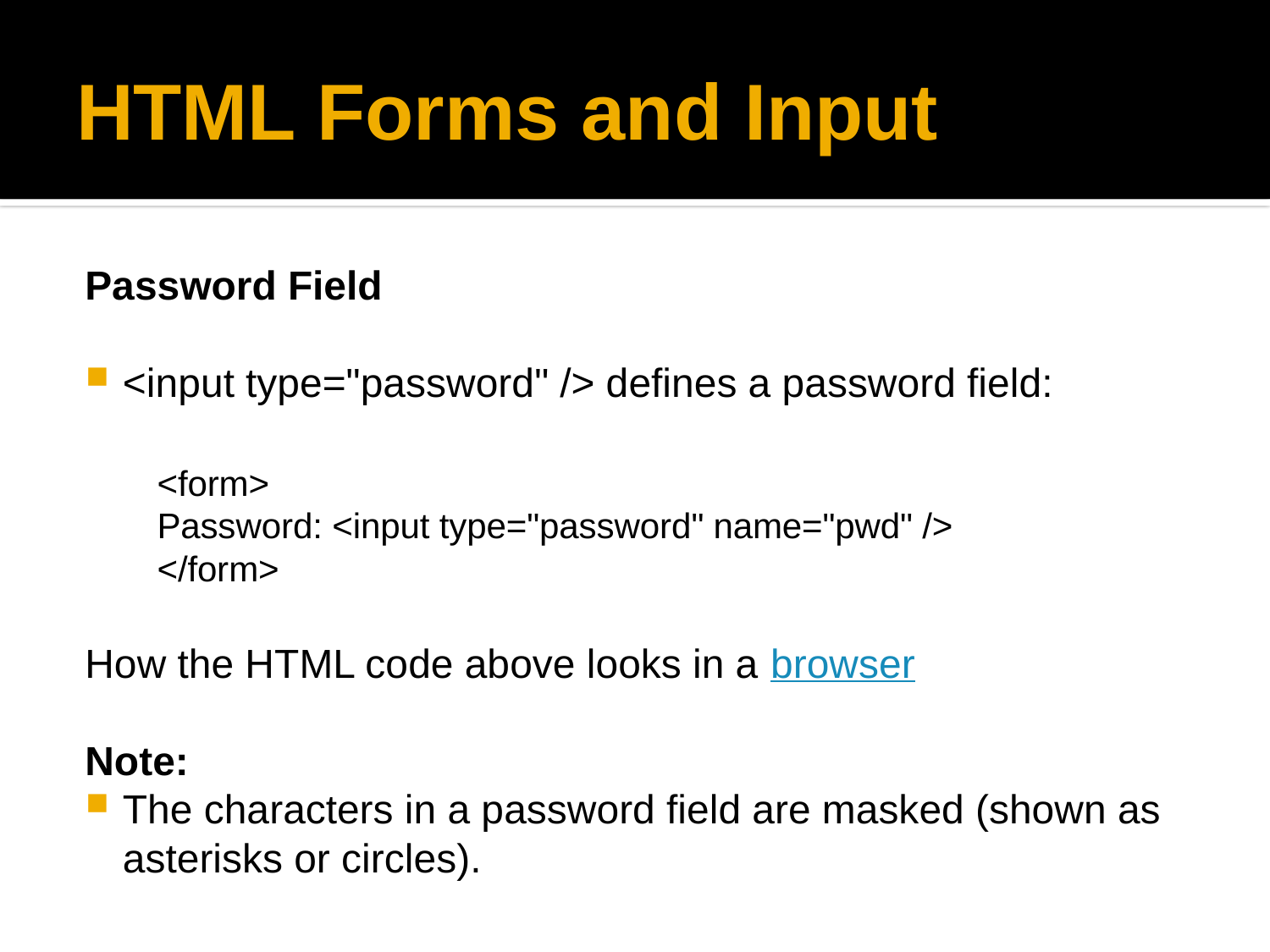

# HTML Forms and Input
Password Field

<input type="password" /> defines a password field:

	<form>
Password: <input type="password" name="pwd" />
</form>

How the HTML code above looks in a browser

Note:
The characters in a password field are masked (shown as asterisks or circles).